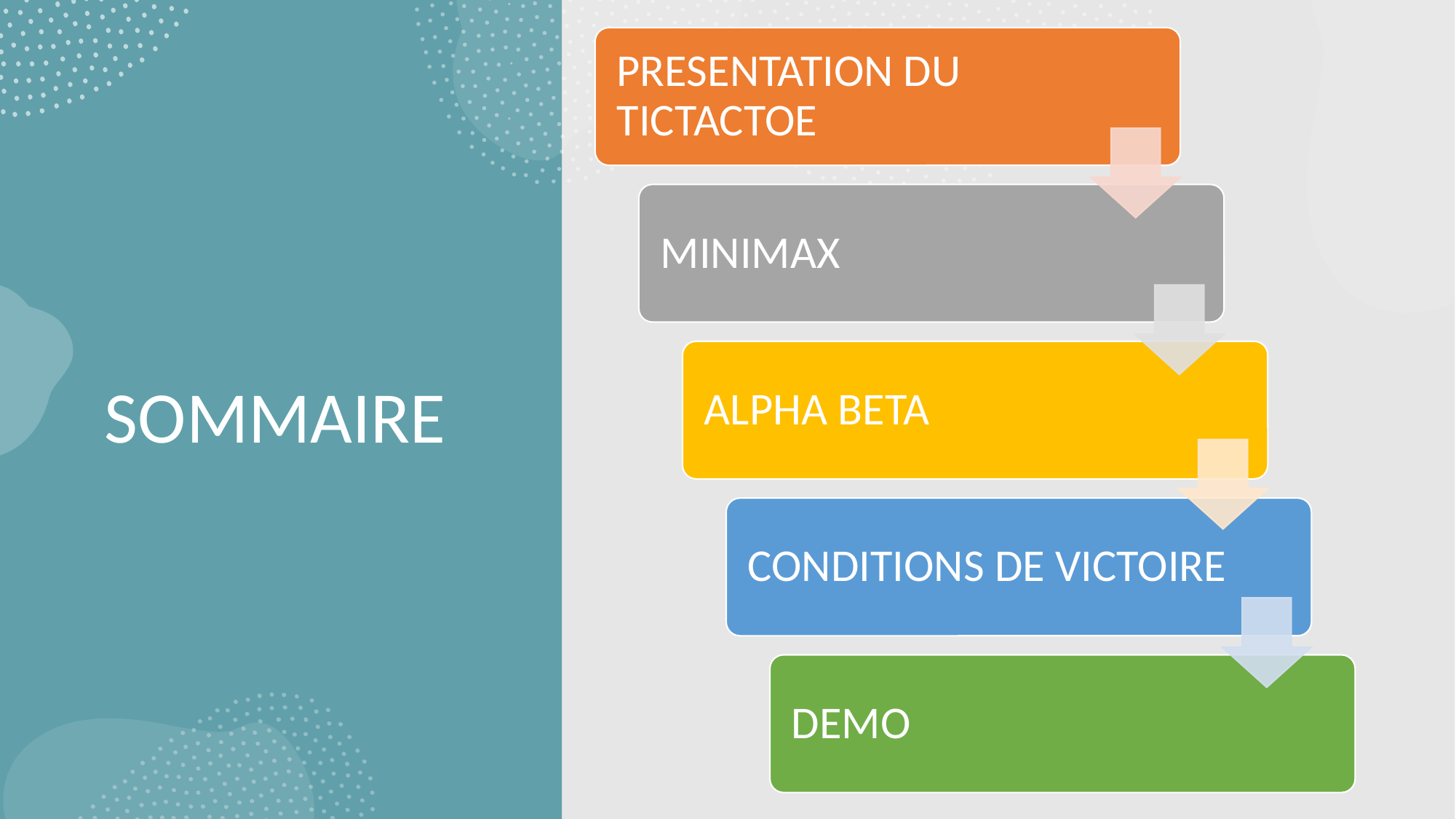

PRESENTATION DU TICTACTOE
MINIMAX
ALPHA BETA
CONDITIONS DE VICTOIRE
DEMO

# SOMMAIRE